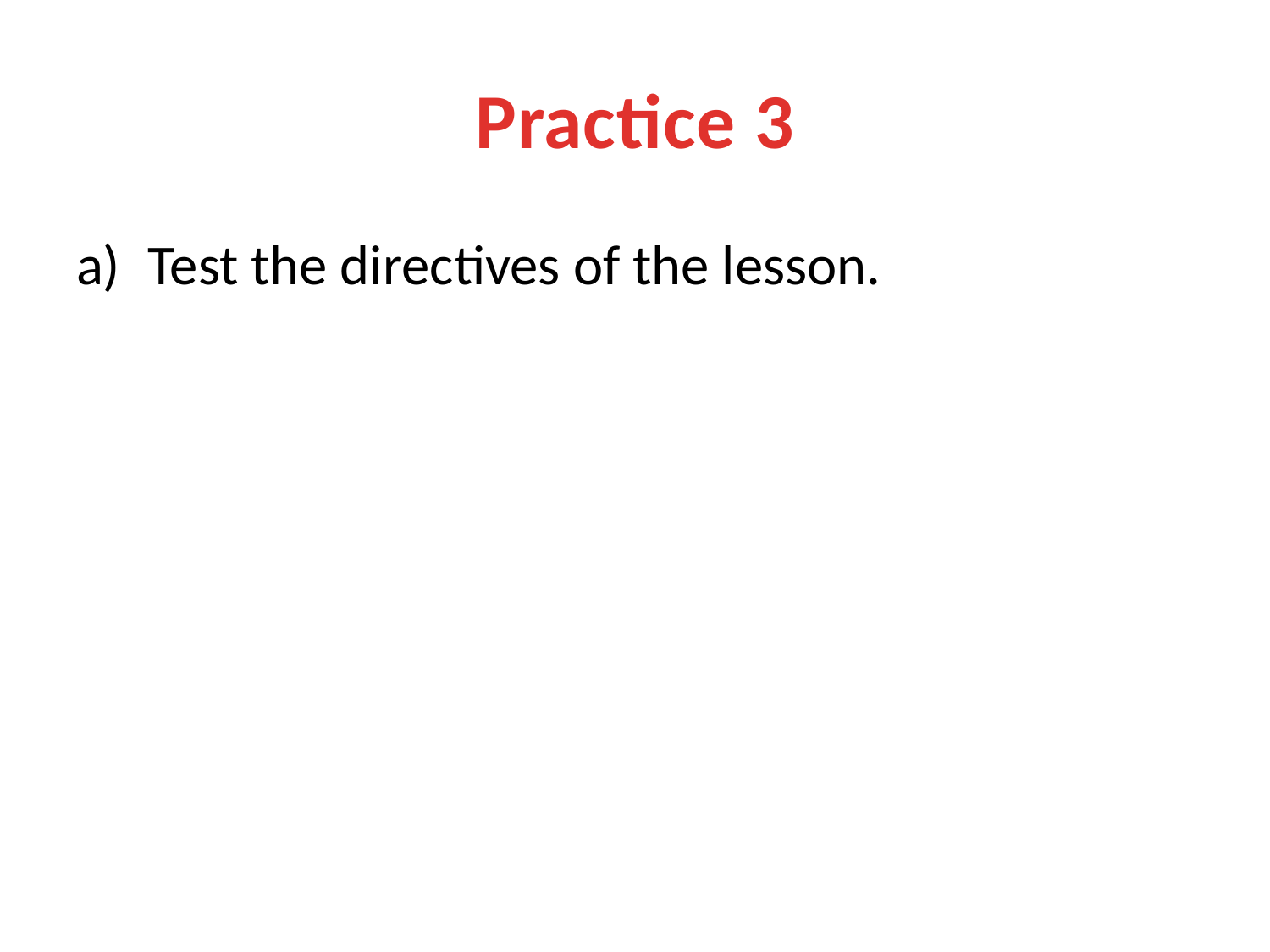

# Practice 3
Test the directives of the lesson.